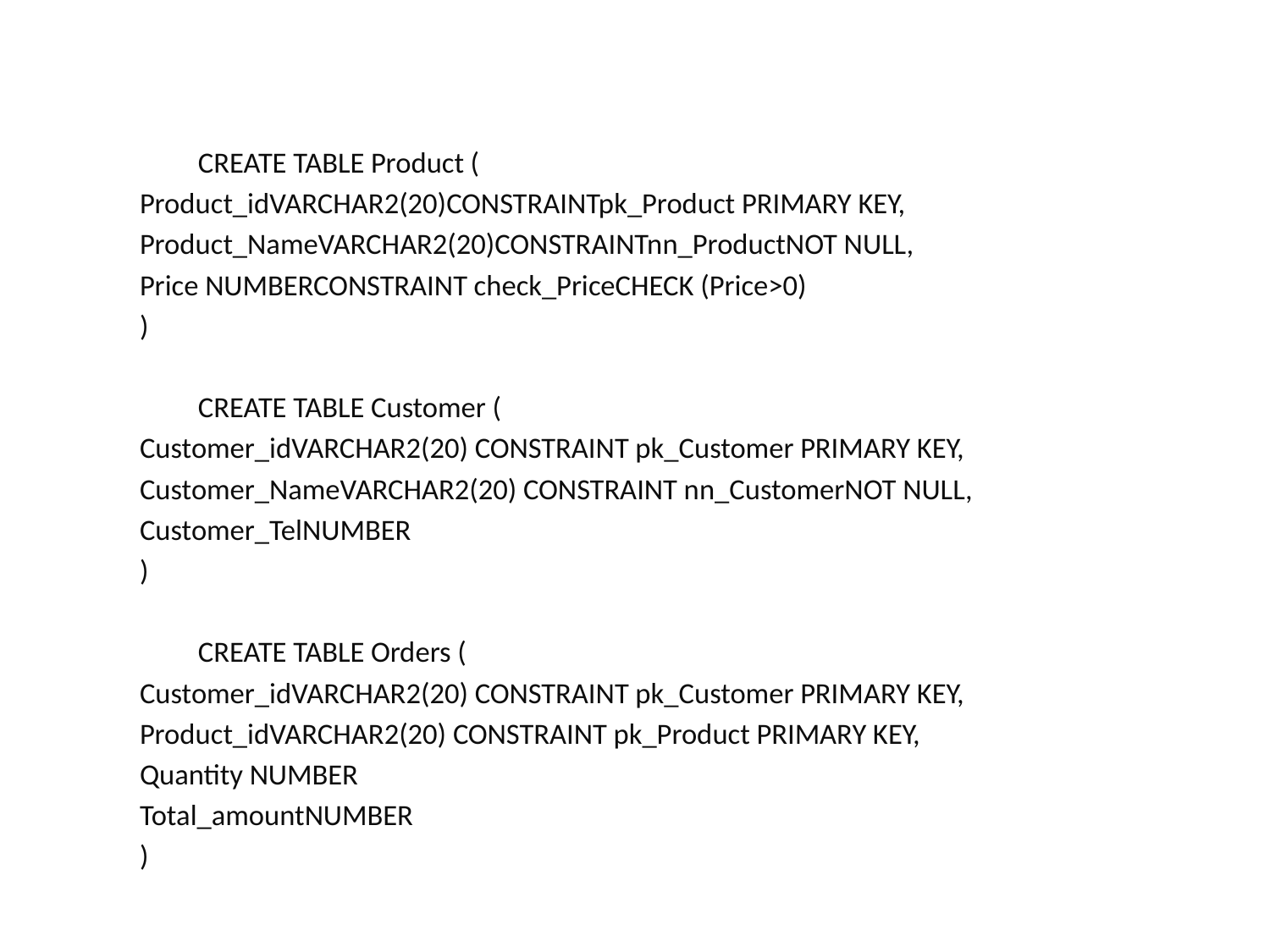

CREATE TABLE Product (
Product_idVARCHAR2(20)CONSTRAINTpk_Product PRIMARY KEY,
Product_NameVARCHAR2(20)CONSTRAINTnn_ProductNOT NULL,
Price NUMBERCONSTRAINT check_PriceCHECK (Price>0)
)

CREATE TABLE Customer (
Customer_idVARCHAR2(20) CONSTRAINT pk_Customer PRIMARY KEY,
Customer_NameVARCHAR2(20) CONSTRAINT nn_CustomerNOT NULL,
Customer_TelNUMBER
)

CREATE TABLE Orders (
Customer_idVARCHAR2(20) CONSTRAINT pk_Customer PRIMARY KEY,
Product_idVARCHAR2(20) CONSTRAINT pk_Product PRIMARY KEY,
Quantity NUMBER
Total_amountNUMBER
)